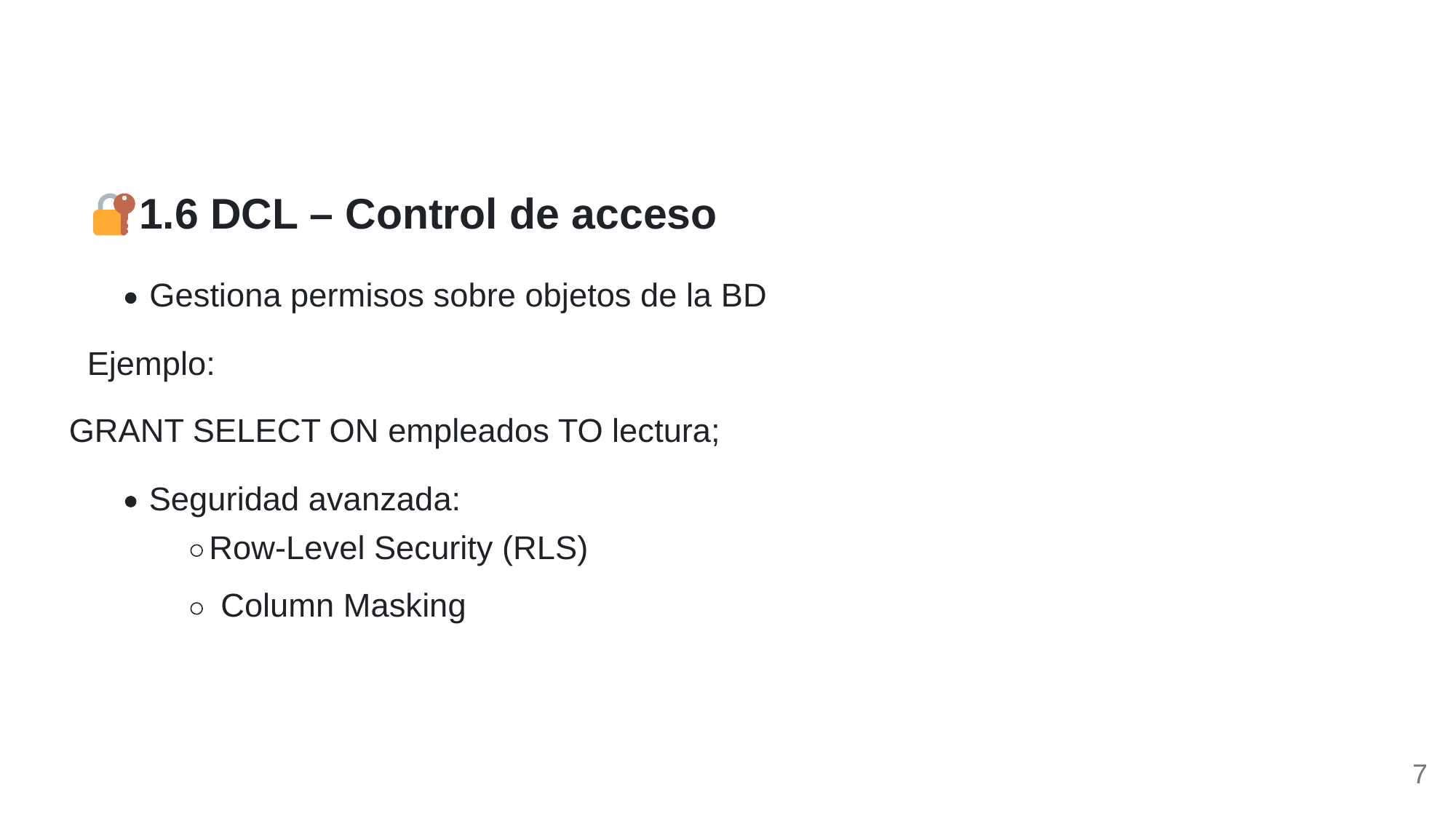

1.6 DCL – Control de acceso

Gestiona permisos sobre objetos de la BD

Ejemplo:
GRANT SELECT ON empleados TO lectura;
Seguridad avanzada:

Row-Level Security (RLS)

Column Masking

7